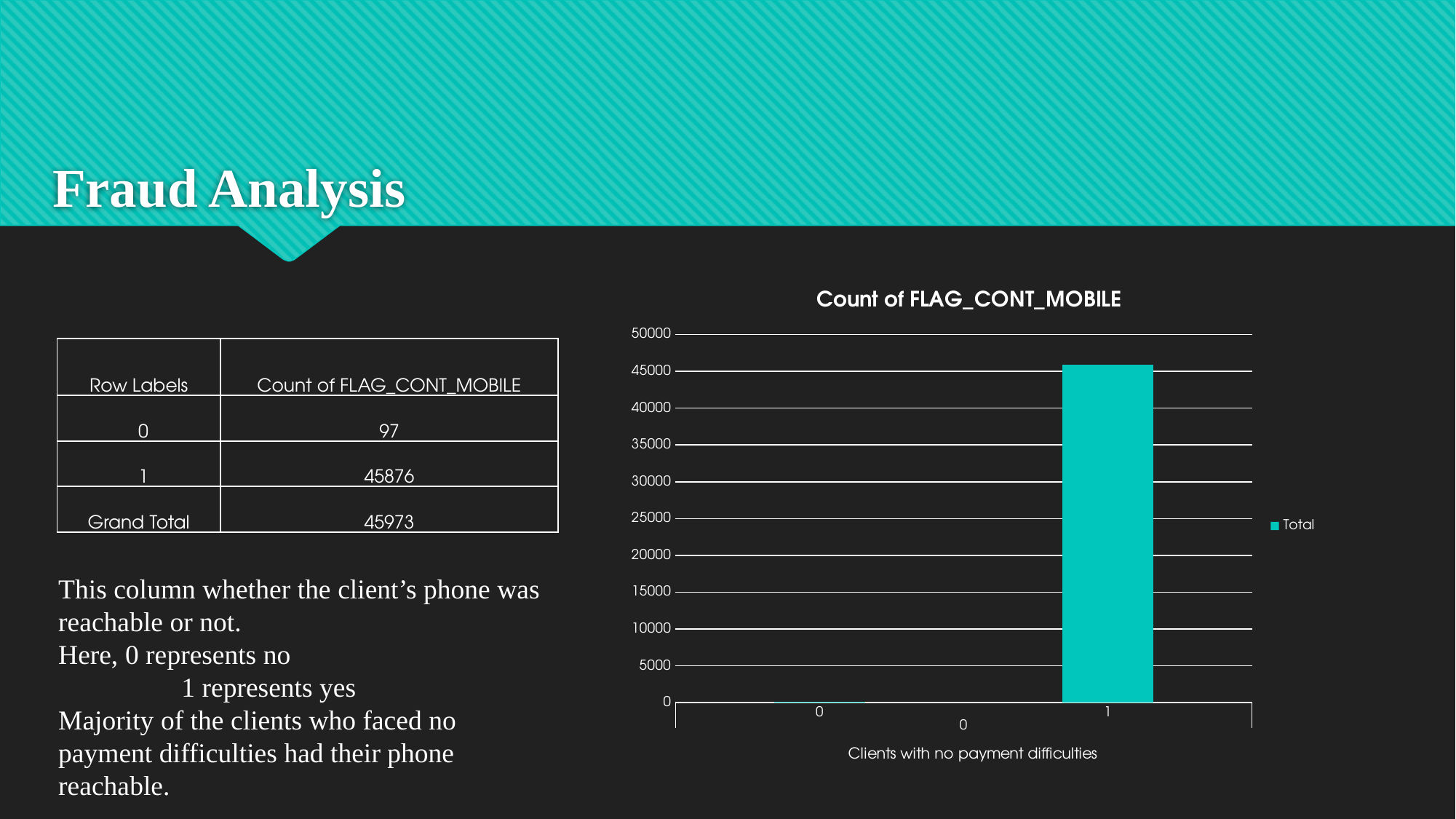

Fraud Analysis

### Chart: Count of FLAG_CONT_MOBILE

| Category | Total |
|---|---|
| 0 | 97.0 |
| 1 | 45876.0 |
| Row Labels | Count of FLAG\_CONT\_MOBILE |
| --- | --- |
| 0 | 97 |
| 1 | 45876 |
| Grand Total | 45973 |
This column whether the client’s phone was reachable or not.
Here, 0 represents no
	  1 represents yes
Majority of the clients who faced no payment difficulties had their phone reachable.